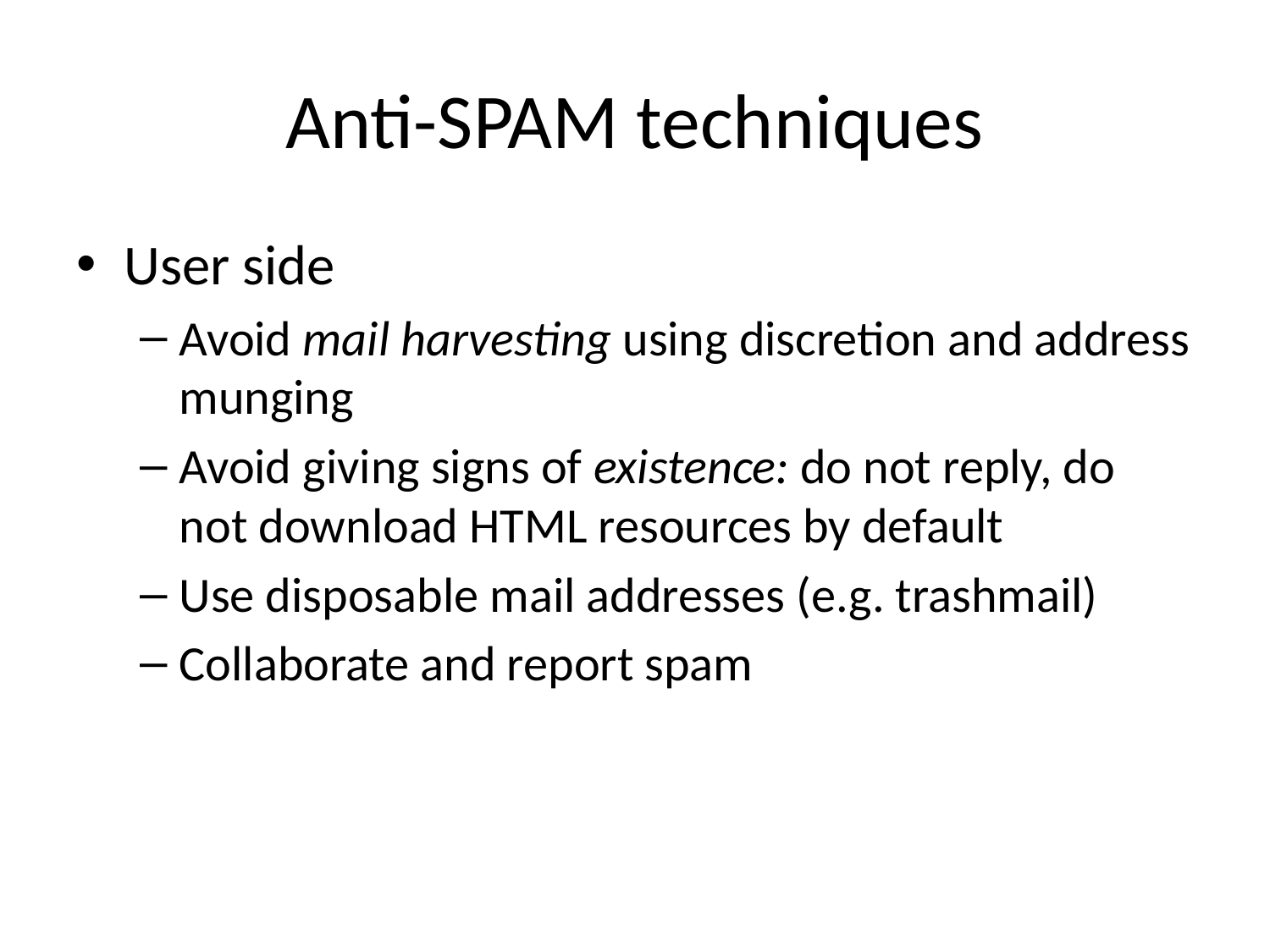

# Anti-SPAM techniques
User side
Avoid mail harvesting using discretion and address munging
Avoid giving signs of existence: do not reply, do not download HTML resources by default
Use disposable mail addresses (e.g. trashmail)
Collaborate and report spam